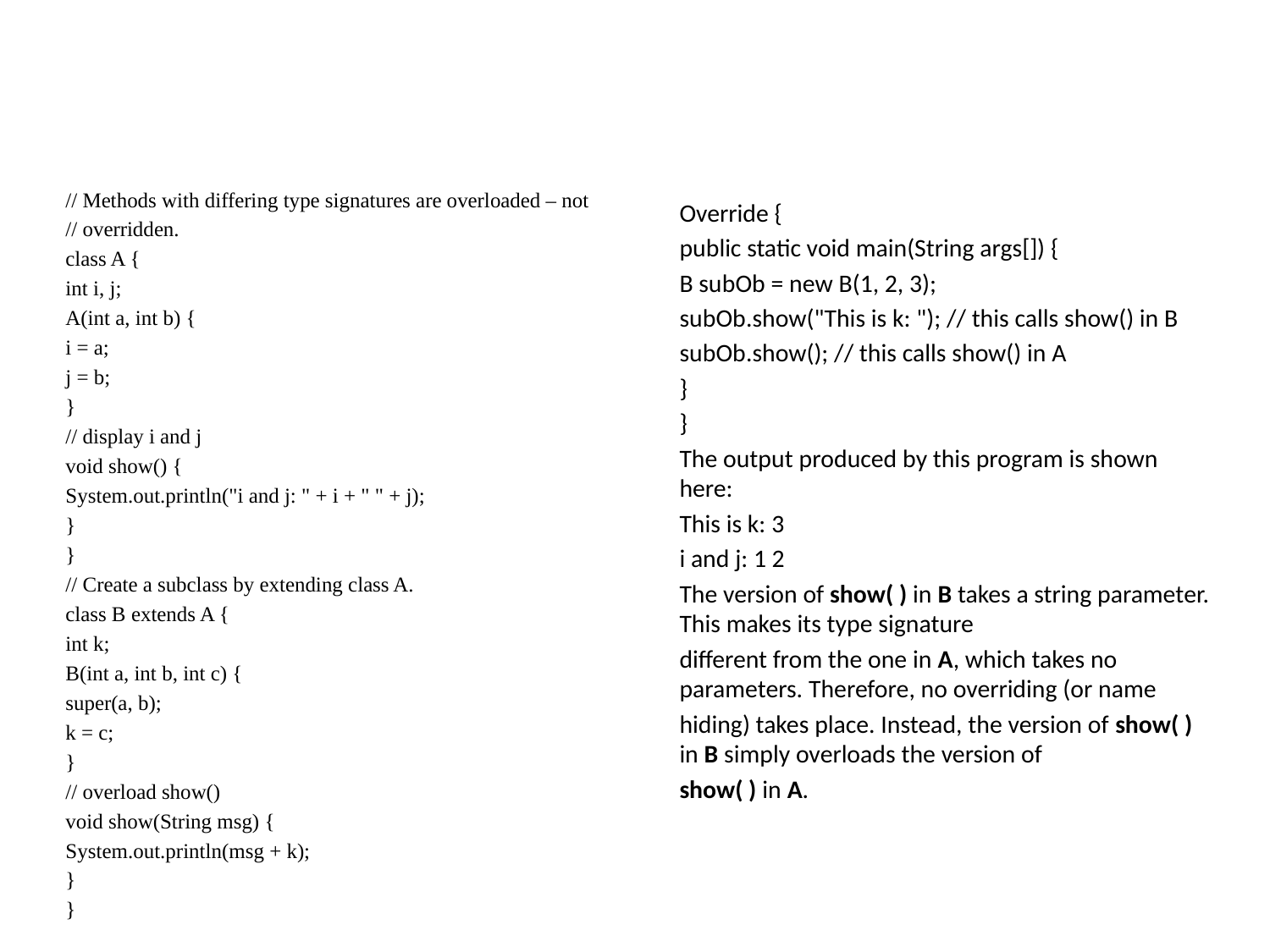

#
// Methods with differing type signatures are overloaded – not
// overridden.
class A {
int i, j;
A(int a, int b) {
i = a;
j = b;
}
// display i and j
void show() {
System.out.println("i and j: " + i + " " + j);
}
}
// Create a subclass by extending class A.
class B extends A {
int k;
B(int a, int b, int c) {
super(a, b);
k = c;
}
// overload show()
void show(String msg) {
System.out.println(msg + k);
}
}
Override {
public static void main(String args[]) {
B subOb = new B(1, 2, 3);
subOb.show("This is k: "); // this calls show() in B
subOb.show(); // this calls show() in A
}
}
The output produced by this program is shown here:
This is k: 3
i and j: 1 2
The version of show( ) in B takes a string parameter. This makes its type signature
different from the one in A, which takes no parameters. Therefore, no overriding (or name
hiding) takes place. Instead, the version of show( ) in B simply overloads the version of
show( ) in A.